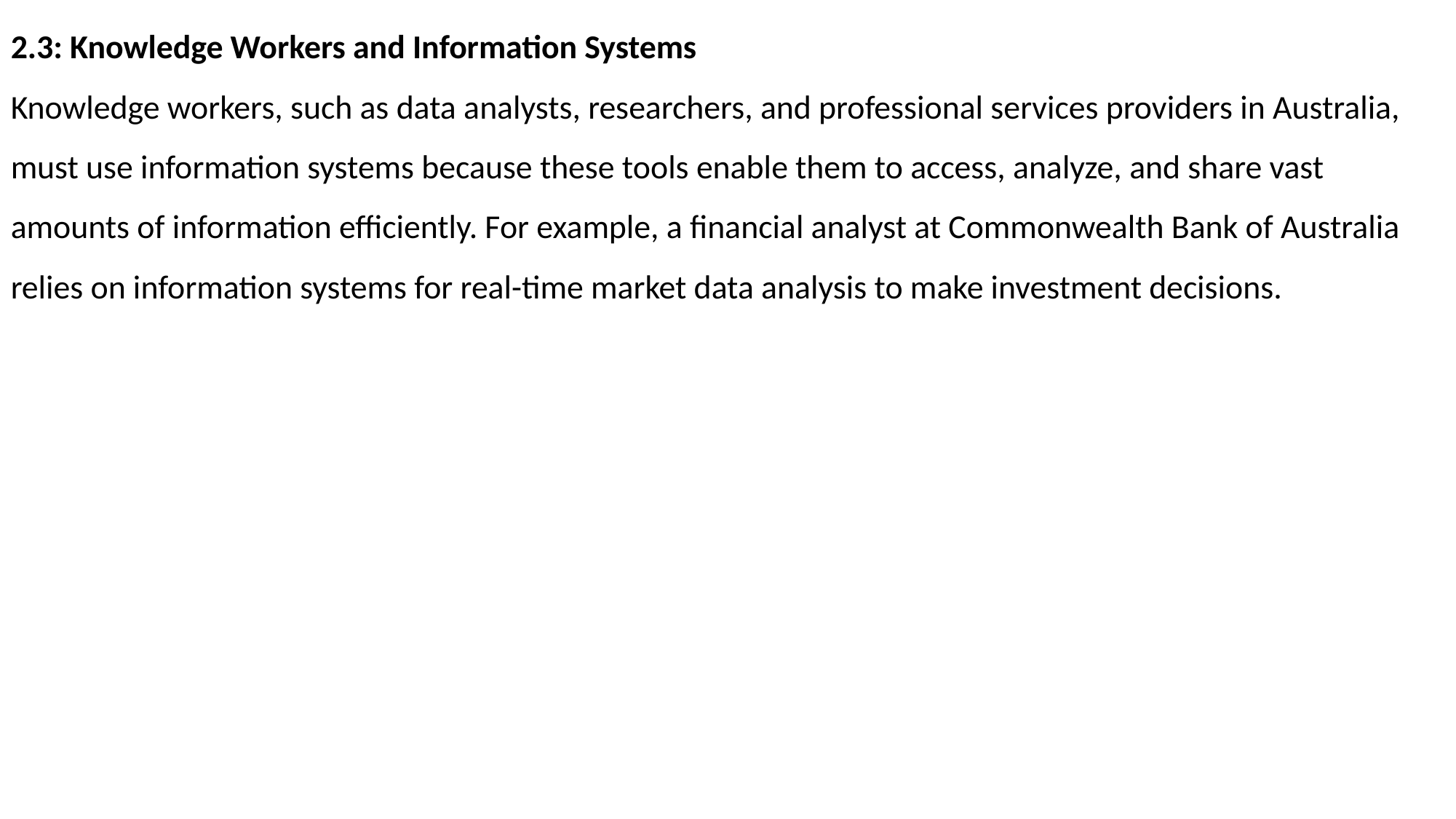

2.3: Knowledge Workers and Information Systems
Knowledge workers, such as data analysts, researchers, and professional services providers in Australia, must use information systems because these tools enable them to access, analyze, and share vast amounts of information efficiently. For example, a financial analyst at Commonwealth Bank of Australia relies on information systems for real-time market data analysis to make investment decisions.